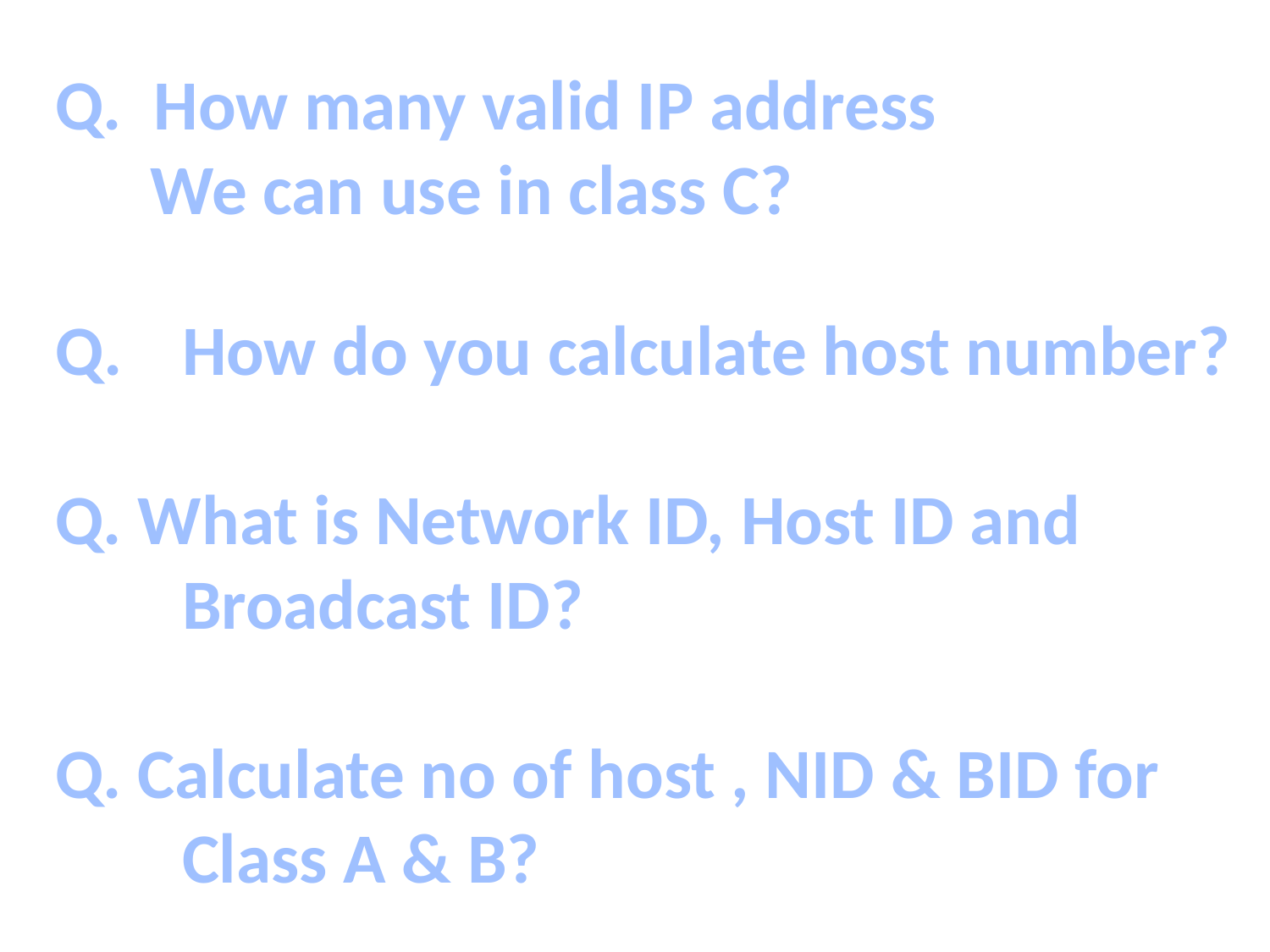

Q.  How many valid IP address
      We can use in class C?

How do you calculate host number?

Q. What is Network ID, Host ID and Broadcast ID?

Q. Calculate no of host , NID & BID for Class A & B?